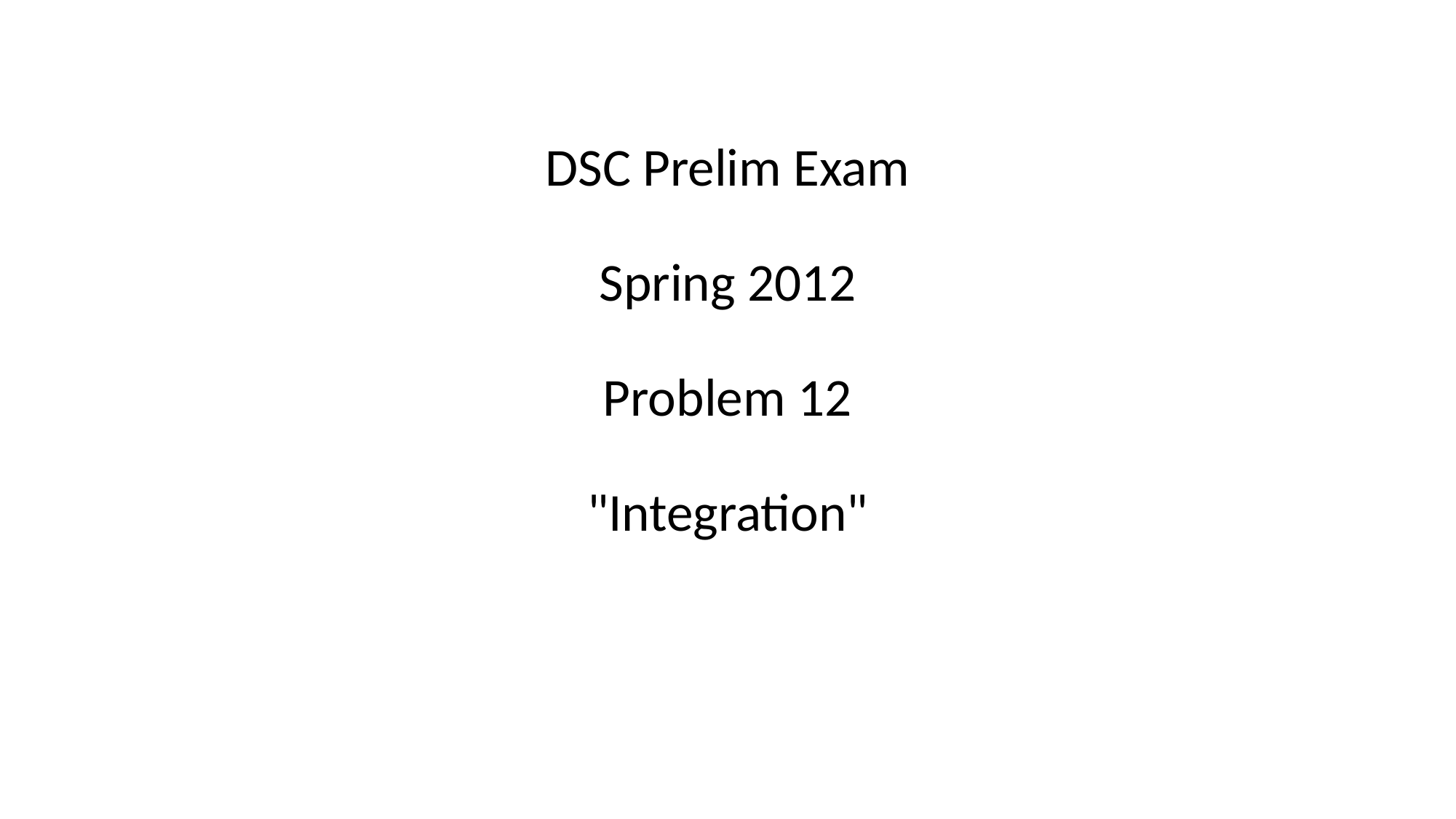

# DSC Prelim Exam   Spring 2012   Problem 12   "Integration"